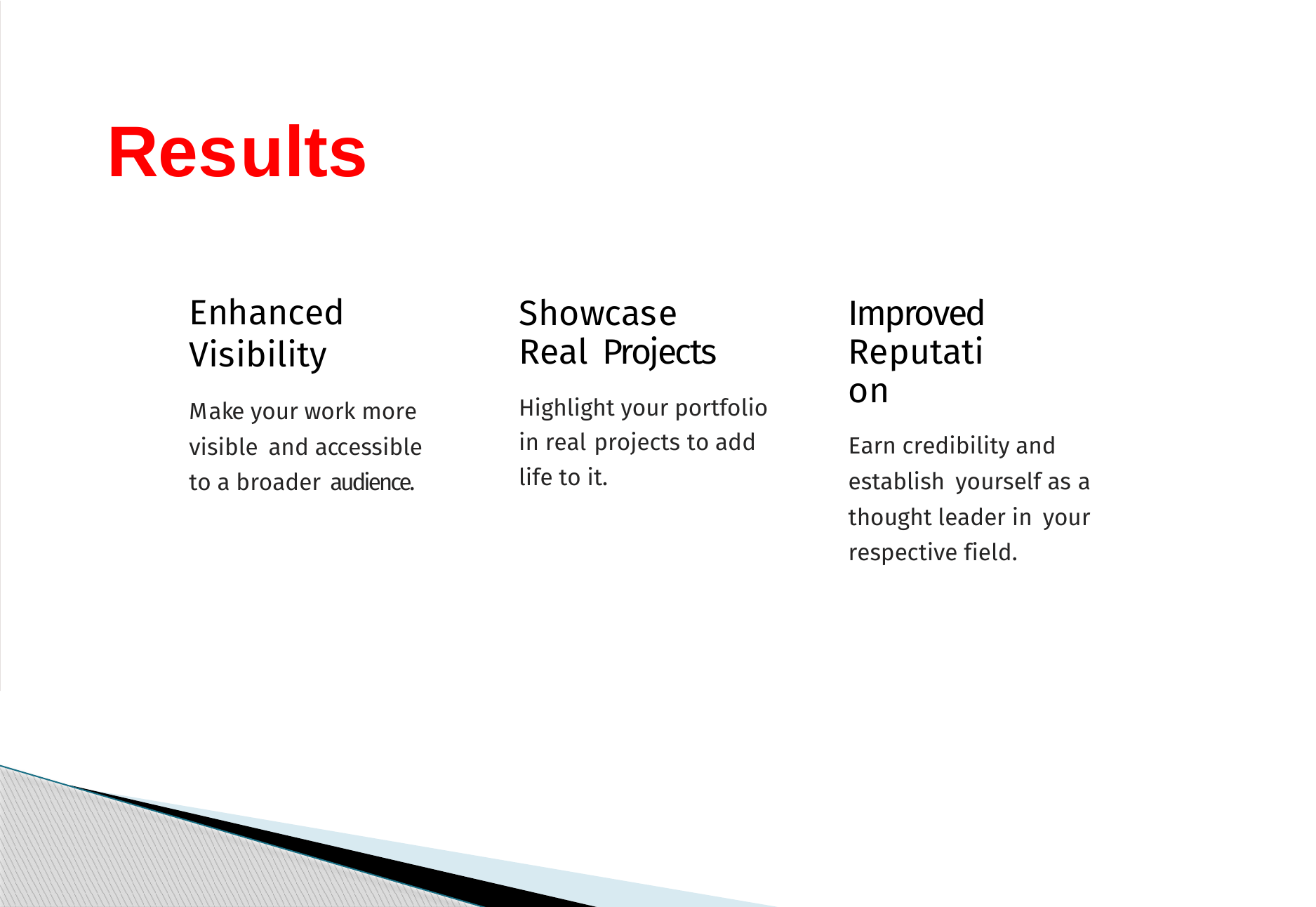

# Results
Enhanced Visibility
Make your work more visible  and accessible to a broader  audience.
Showcase Real  Projects
Highlight your portfolio in real  projects to add life to it.
Improved  Reputation
Earn credibility and establish  yourself as a thought leader in  your respective field.